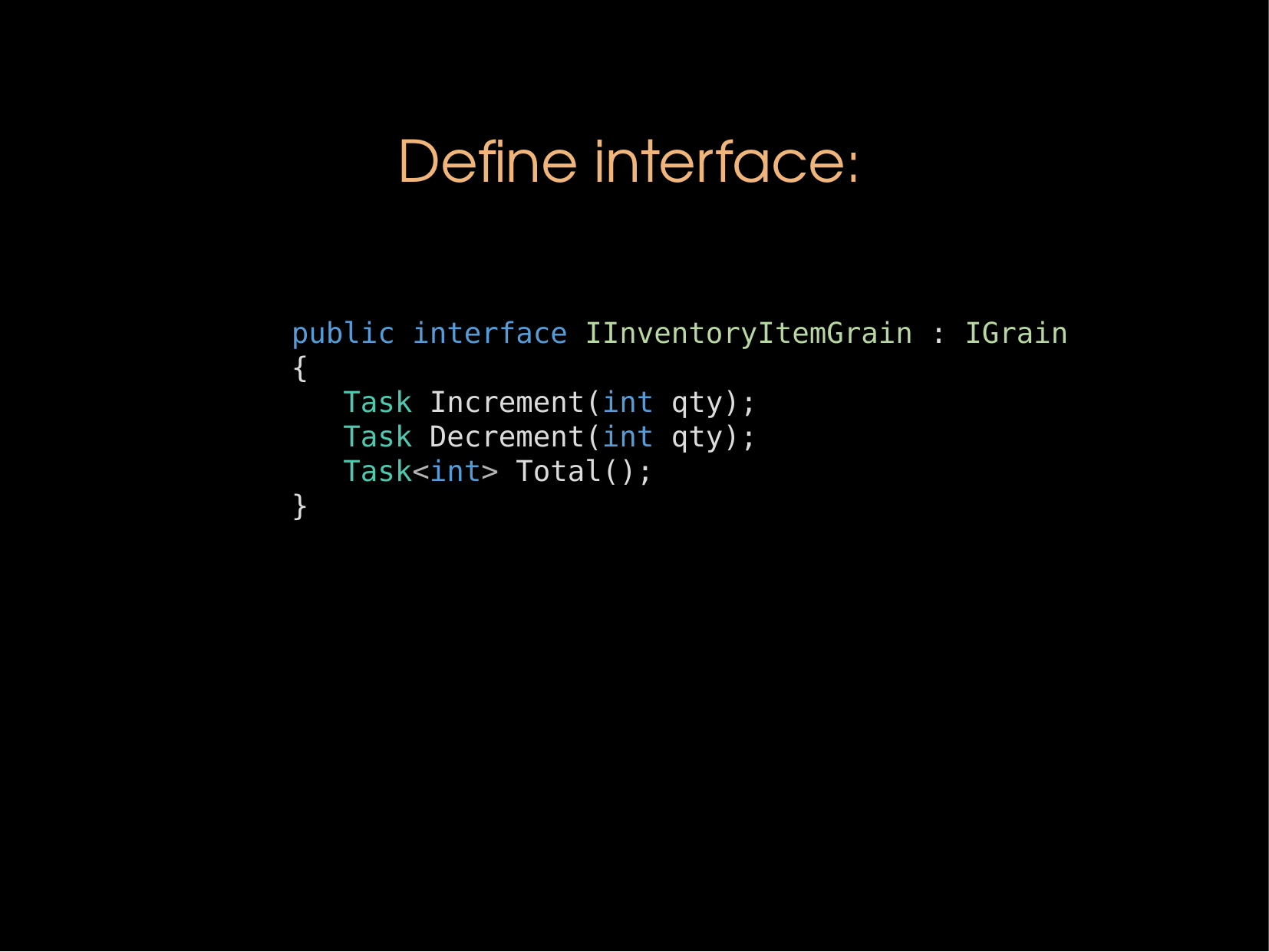

Define interface:
 public interface IInventoryItemGrain : IGrain
 {
    Task Increment(int qty);
    Task Decrement(int qty);
    Task<int> Total();
 }